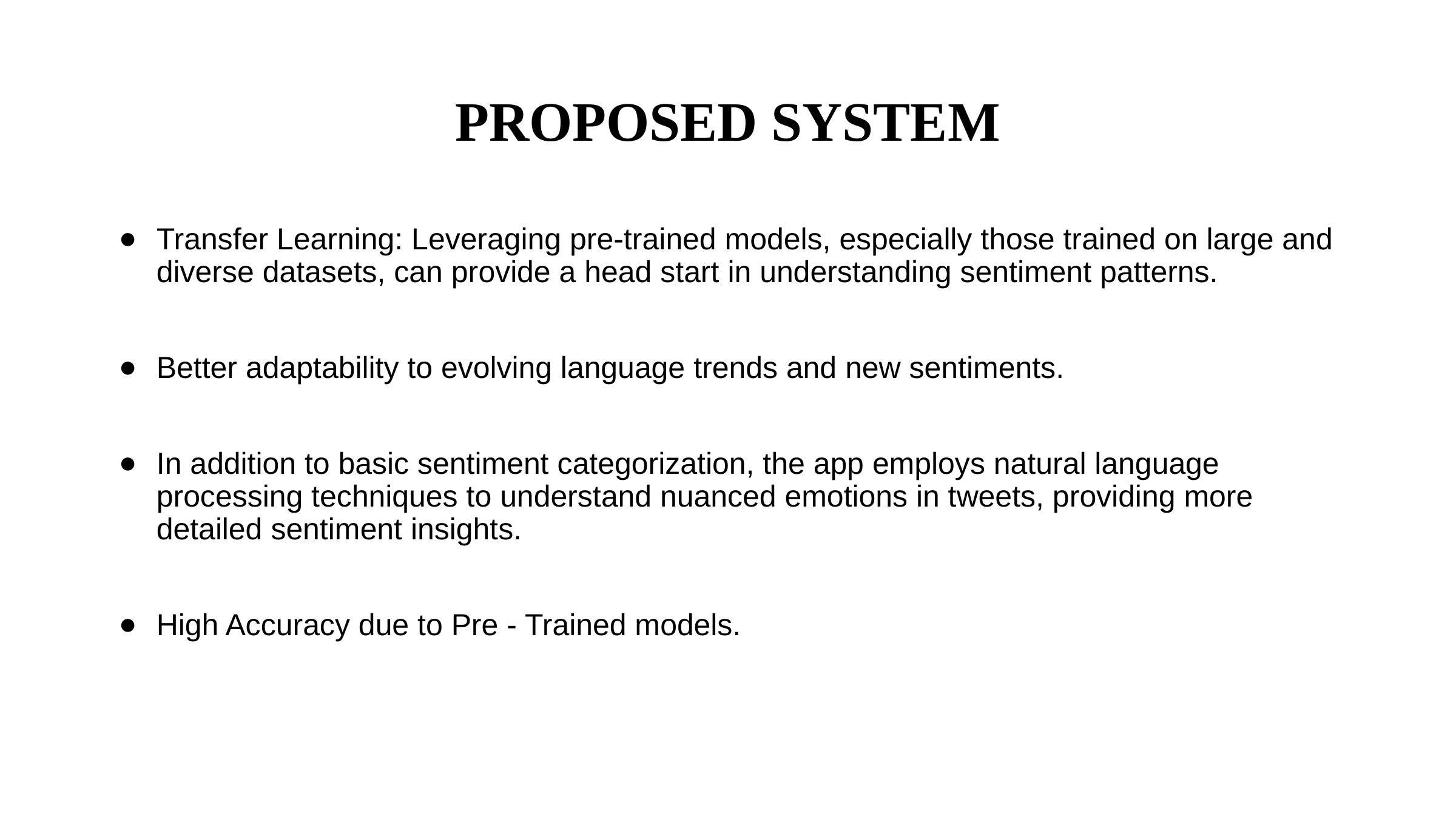

# PROPOSED SYSTEM
Transfer Learning: Leveraging pre-trained models, especially those trained on large and diverse datasets, can provide a head start in understanding sentiment patterns.

Better adaptability to evolving language trends and new sentiments.

In addition to basic sentiment categorization, the app employs natural language processing techniques to understand nuanced emotions in tweets, providing more detailed sentiment insights.

High Accuracy due to Pre - Trained models.